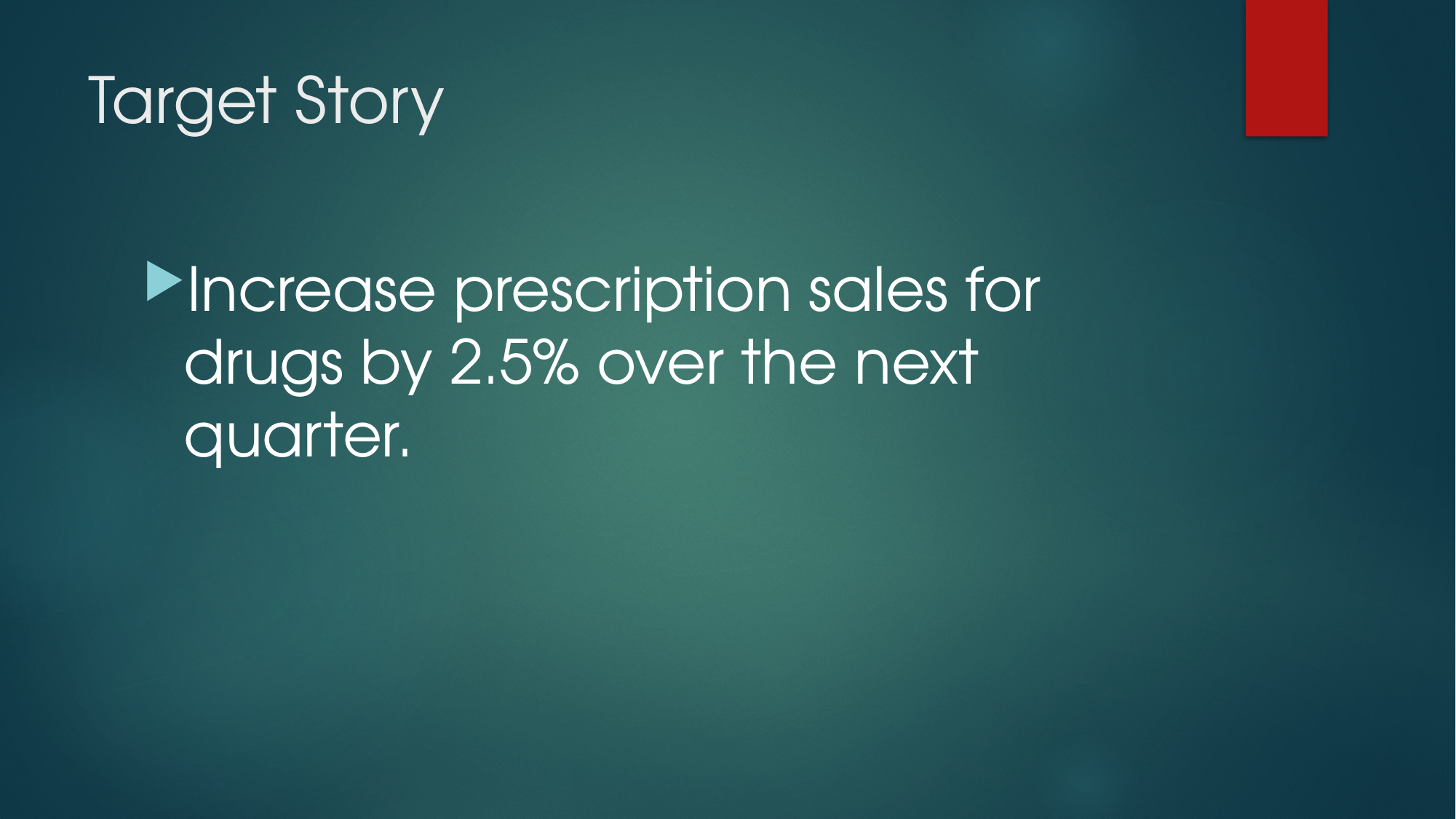

# Target Story
Increase prescription sales for drugs by 2.5% over the next quarter.